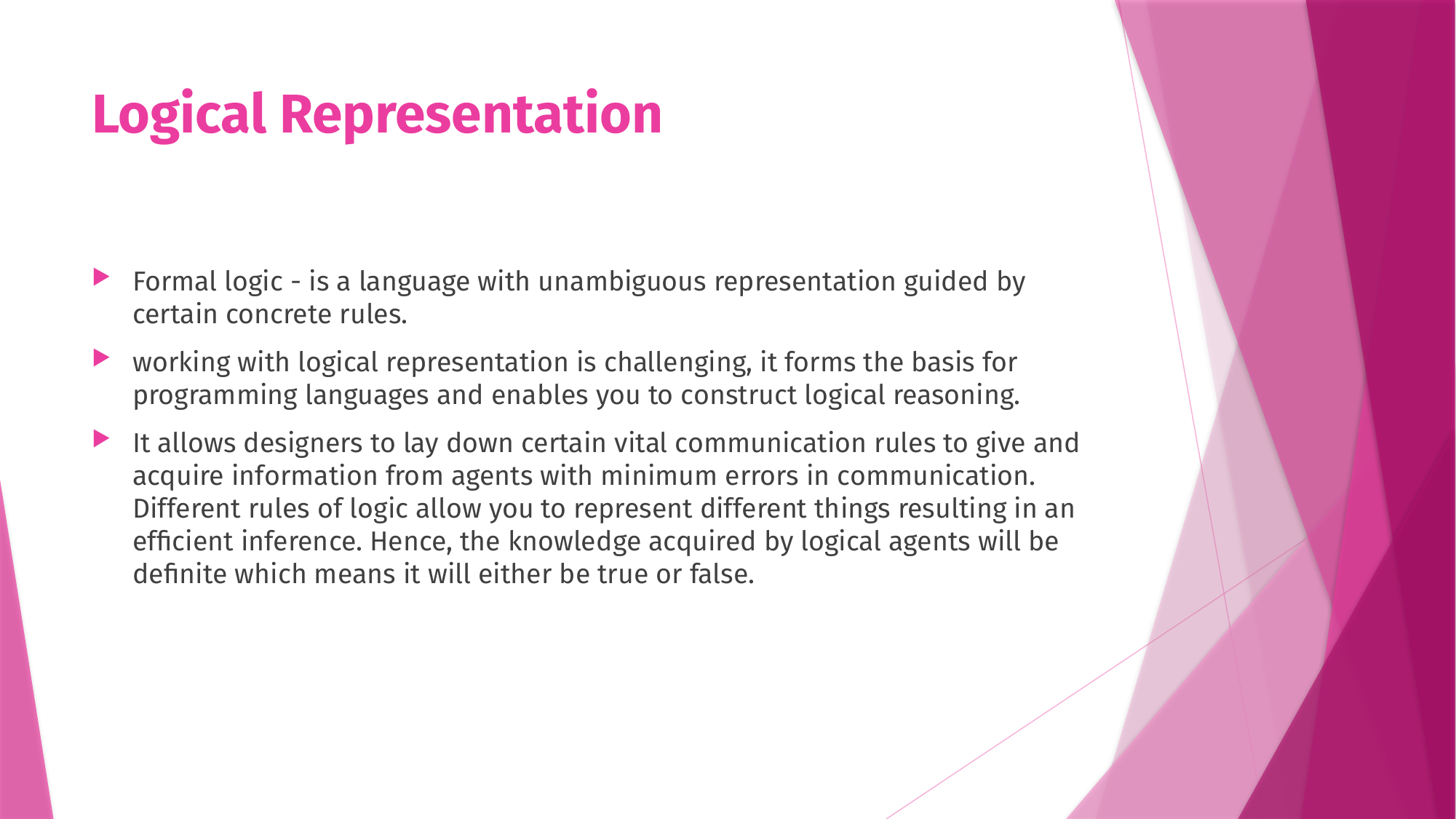

# Logical Representation
Formal logic - is a language with unambiguous representation guided by certain concrete rules.
working with logical representation is challenging, it forms the basis for programming languages and enables you to construct logical reasoning.
It allows designers to lay down certain vital communication rules to give and acquire information from agents with minimum errors in communication. Different rules of logic allow you to represent different things resulting in an efficient inference. Hence, the knowledge acquired by logical agents will be definite which means it will either be true or false.